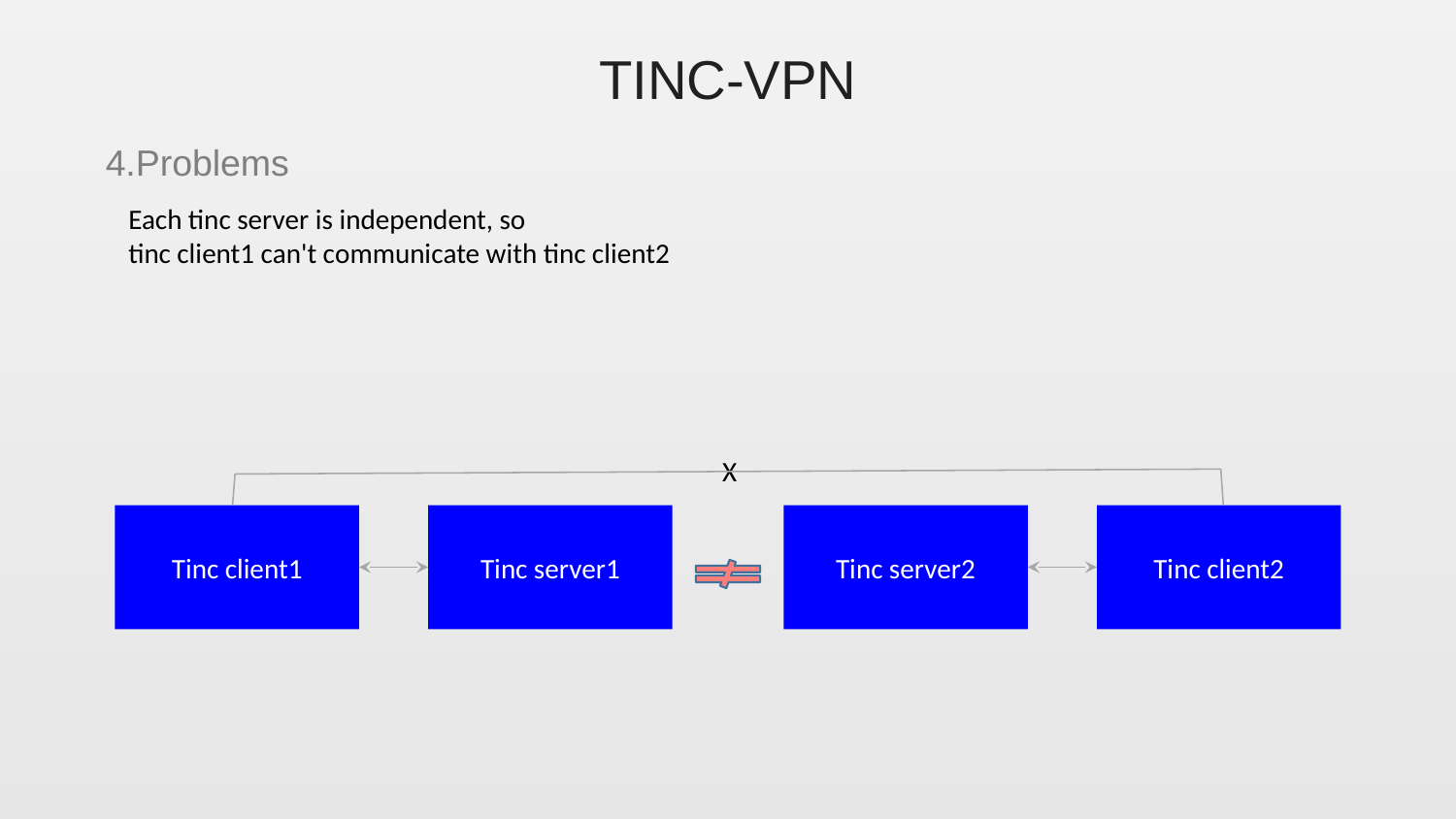

# TINC-VPN
4.Problems
Each tinc server is independent, so
tinc client1 can't communicate with tinc client2
X

Tinc client1
Tinc server1
Tinc server2
Tinc client2